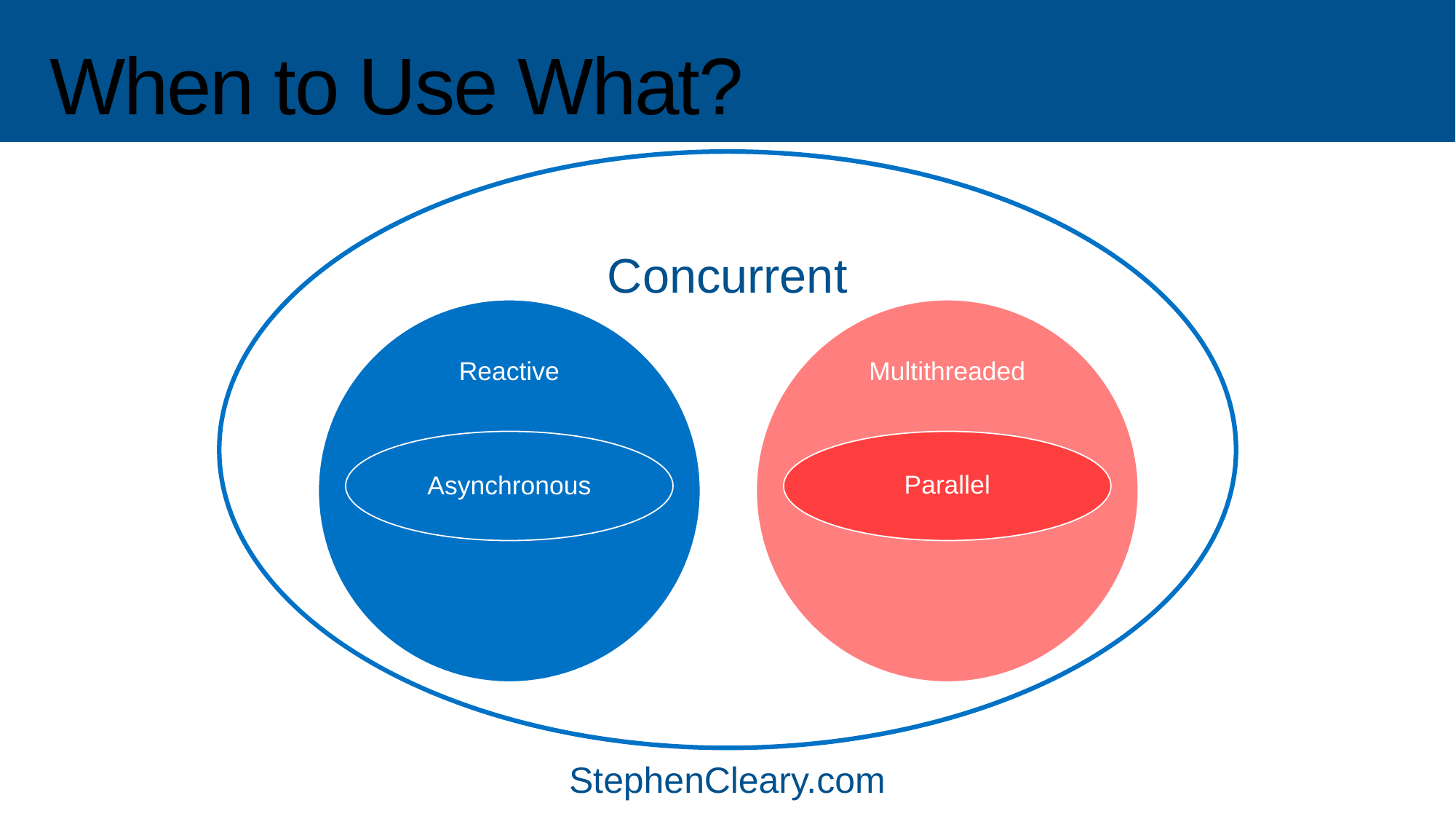

# When to Use What?
Concurrent

Reactive

Multithreaded

Asynchronous

Parallel